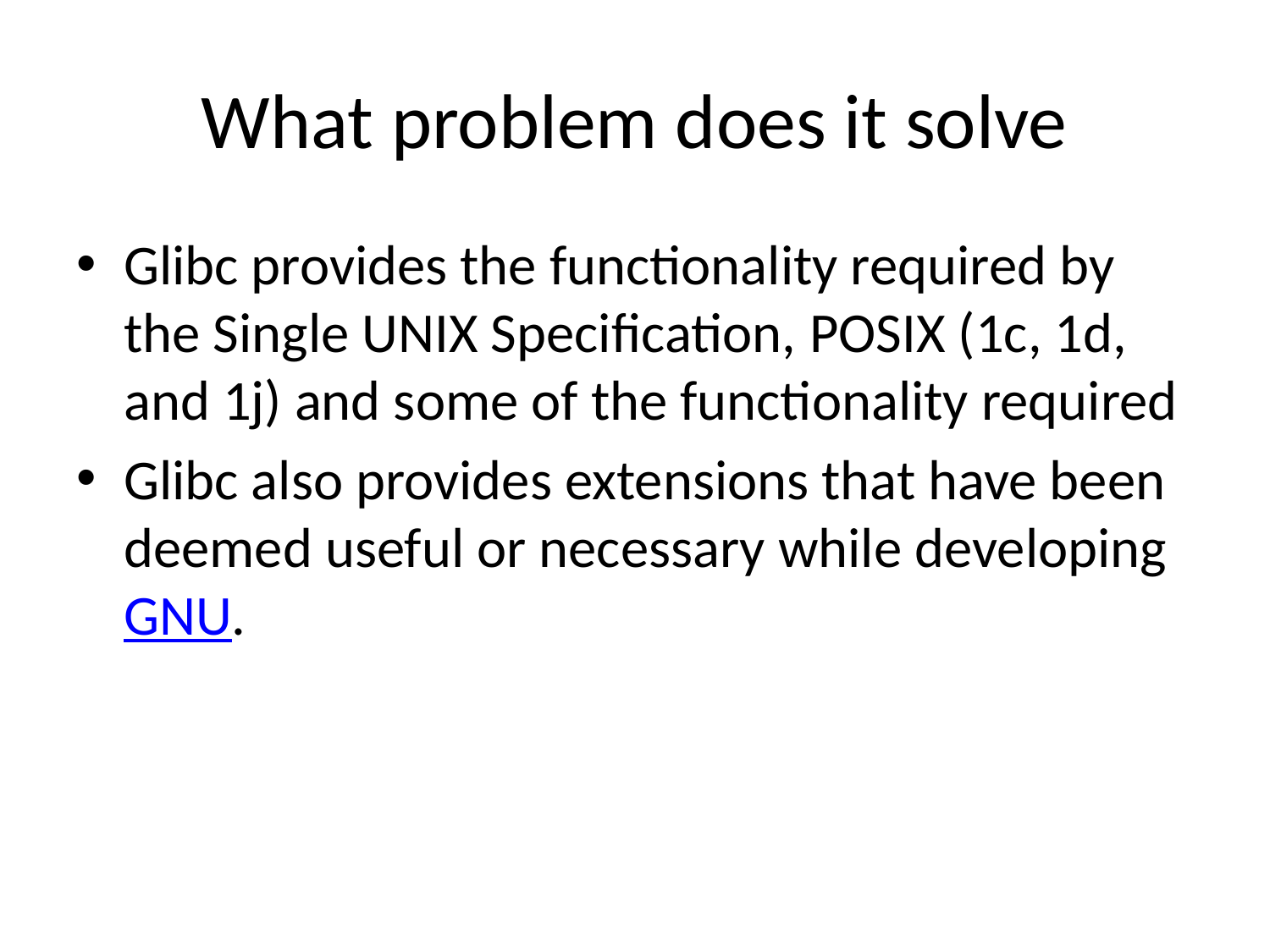

# What problem does it solve
Glibc provides the functionality required by the Single UNIX Specification, POSIX (1c, 1d, and 1j) and some of the functionality required
Glibc also provides extensions that have been deemed useful or necessary while developing GNU.